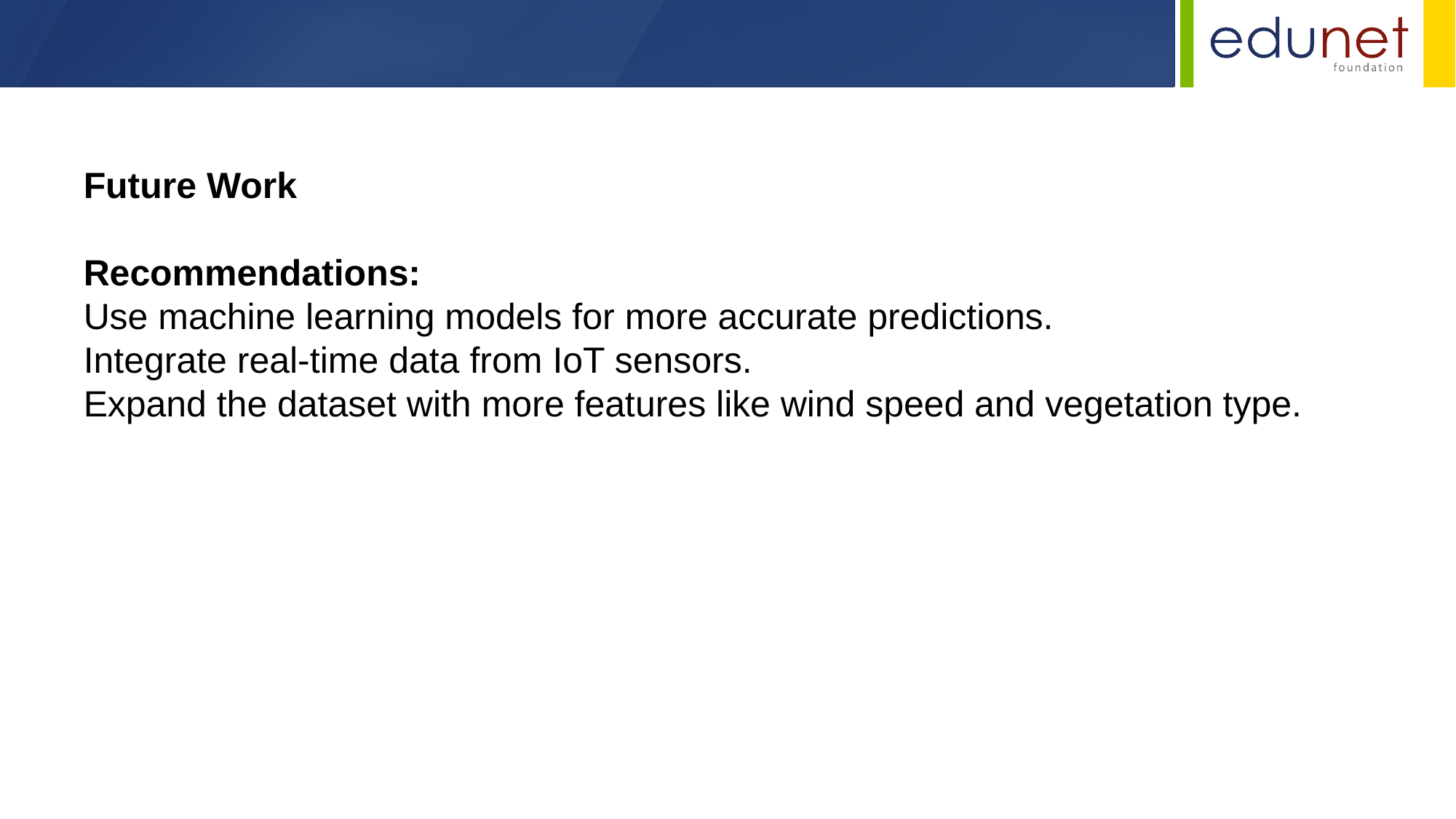

Future Work

Recommendations:
Use machine learning models for more accurate predictions.
Integrate real-time data from IoT sensors.
Expand the dataset with more features like wind speed and vegetation type.